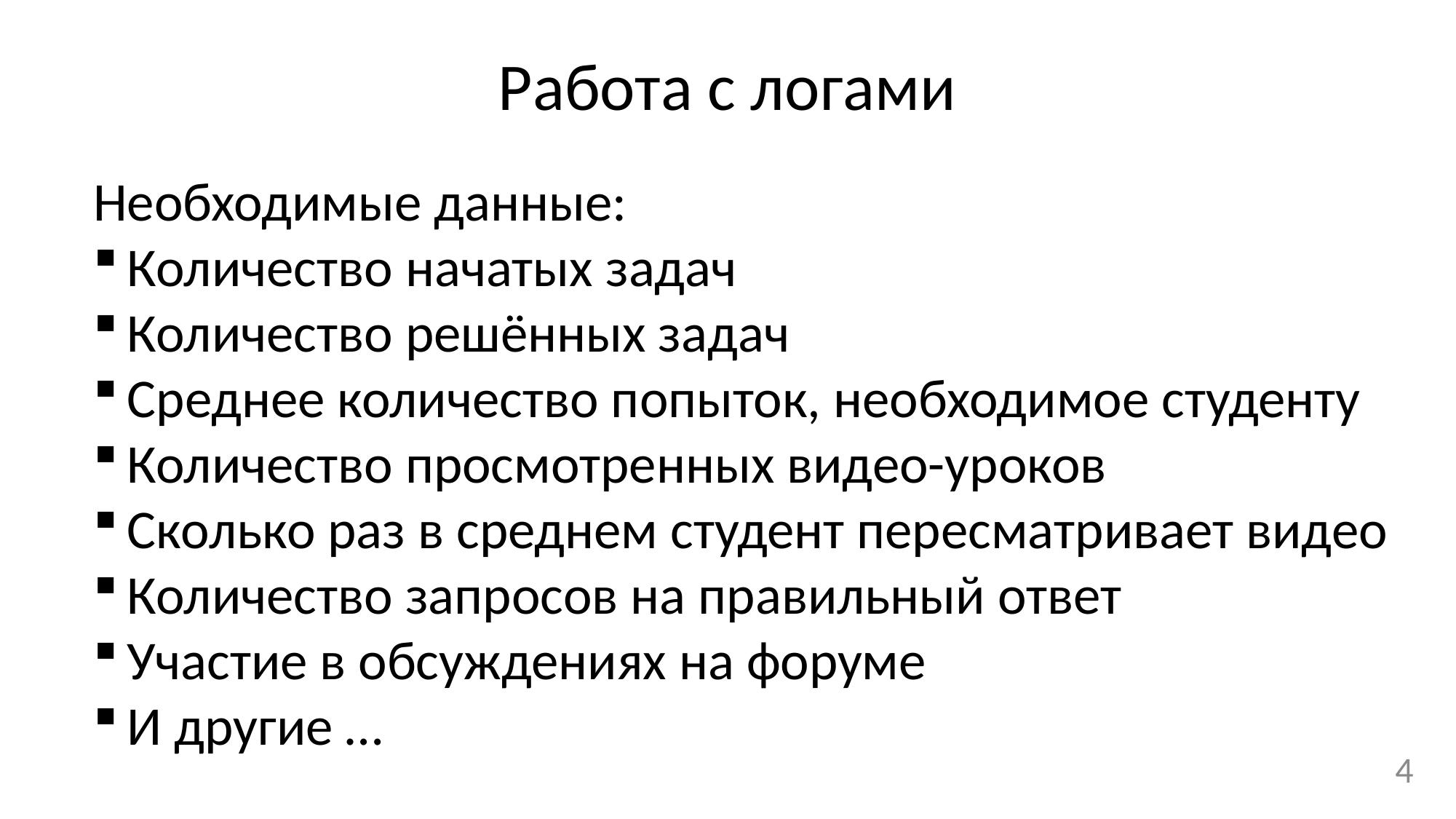

Работа с логами
Необходимые данные:
Количество начатых задач
Количество решённых задач
Среднее количество попыток, необходимое студенту
Количество просмотренных видео-уроков
Сколько раз в среднем студент пересматривает видео
Количество запросов на правильный ответ
Участие в обсуждениях на форуме
И другие …
4